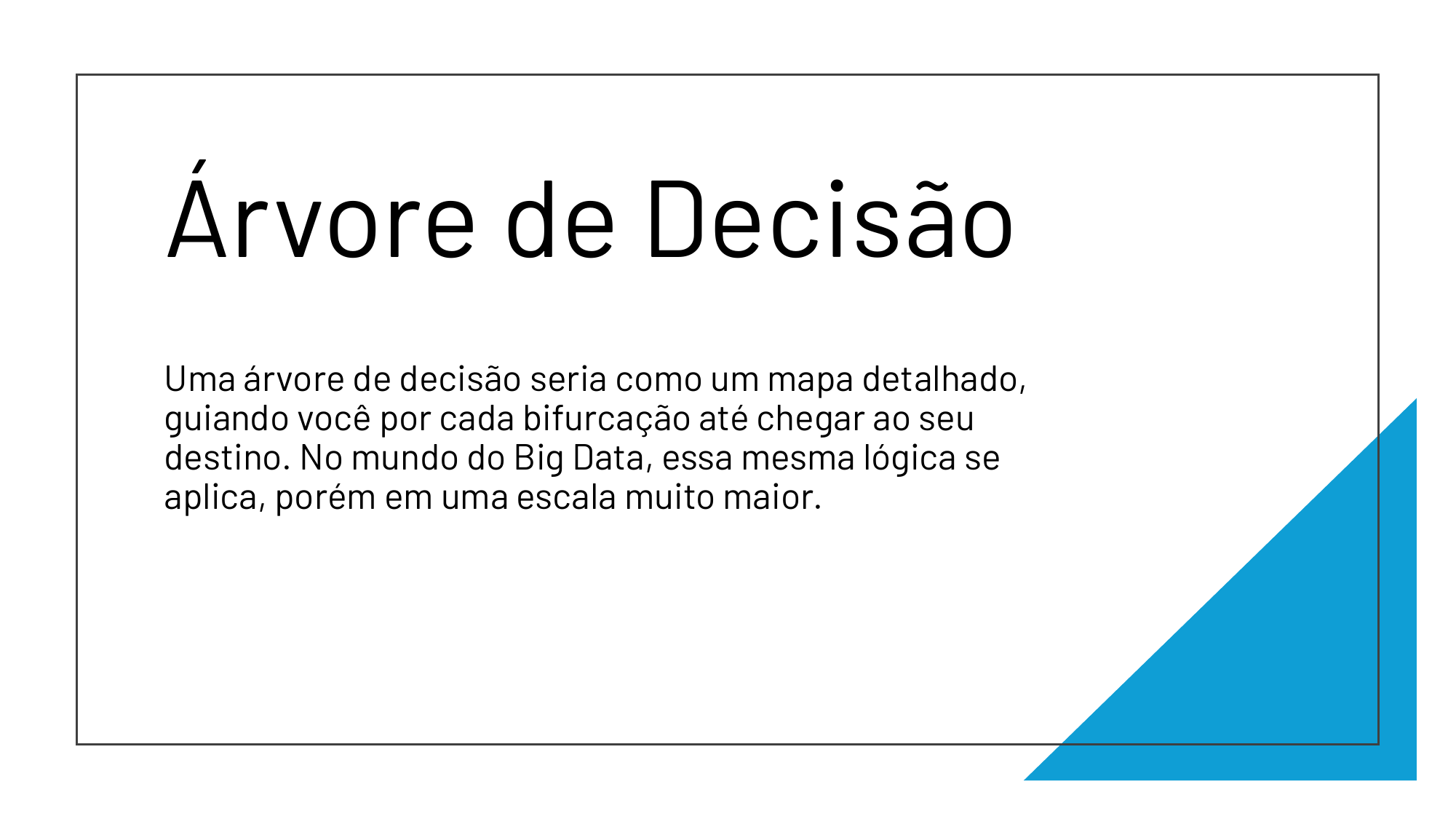

# Árvore de Decisão
Uma árvore de decisão seria como um mapa detalhado, guiando você por cada bifurcação até chegar ao seu destino. No mundo do Big Data, essa mesma lógica se aplica, porém em uma escala muito maior.